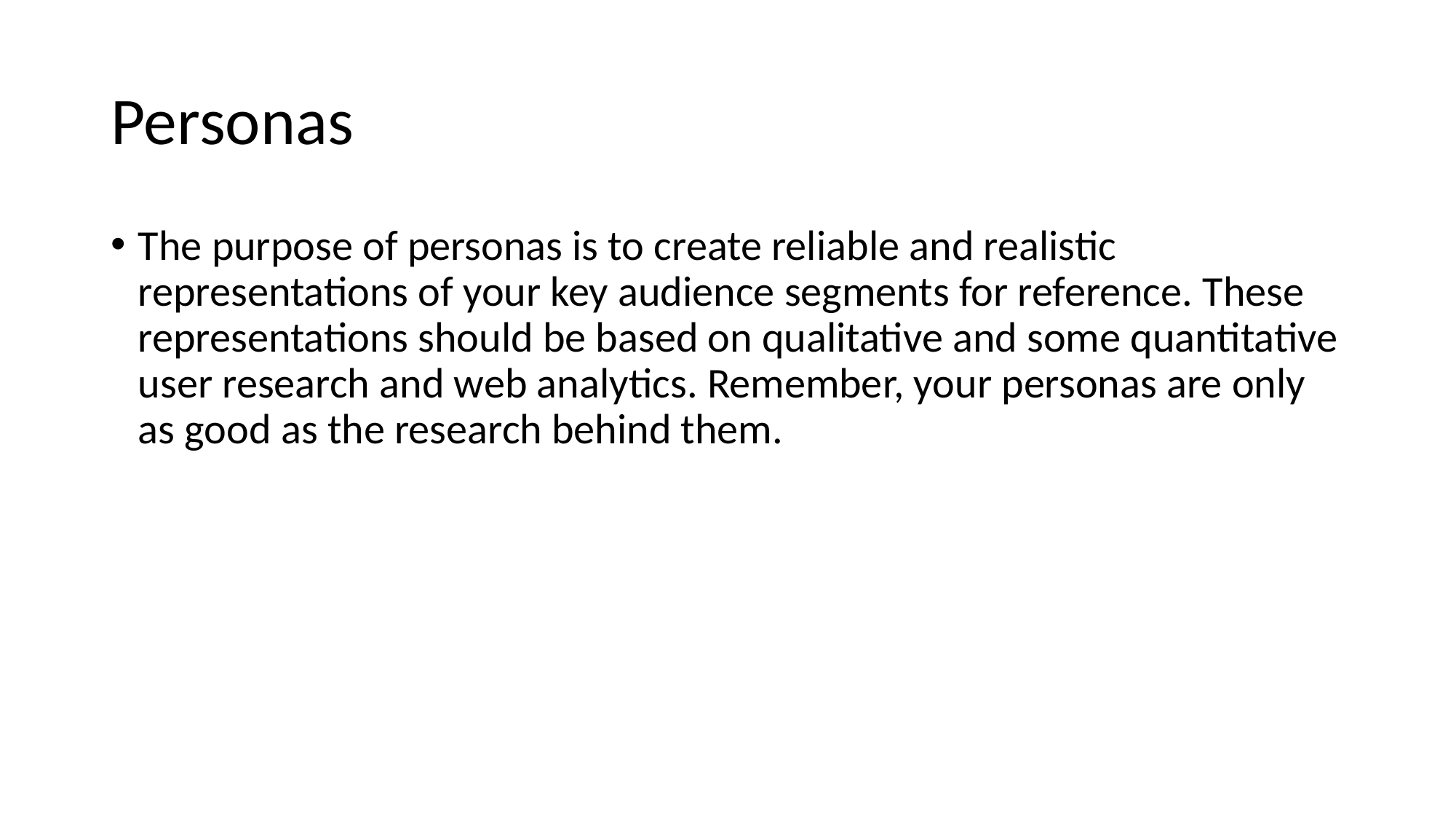

# Personas
The purpose of personas is to create reliable and realistic representations of your key audience segments for reference. These representations should be based on qualitative and some quantitative user research and web analytics. Remember, your personas are only as good as the research behind them.